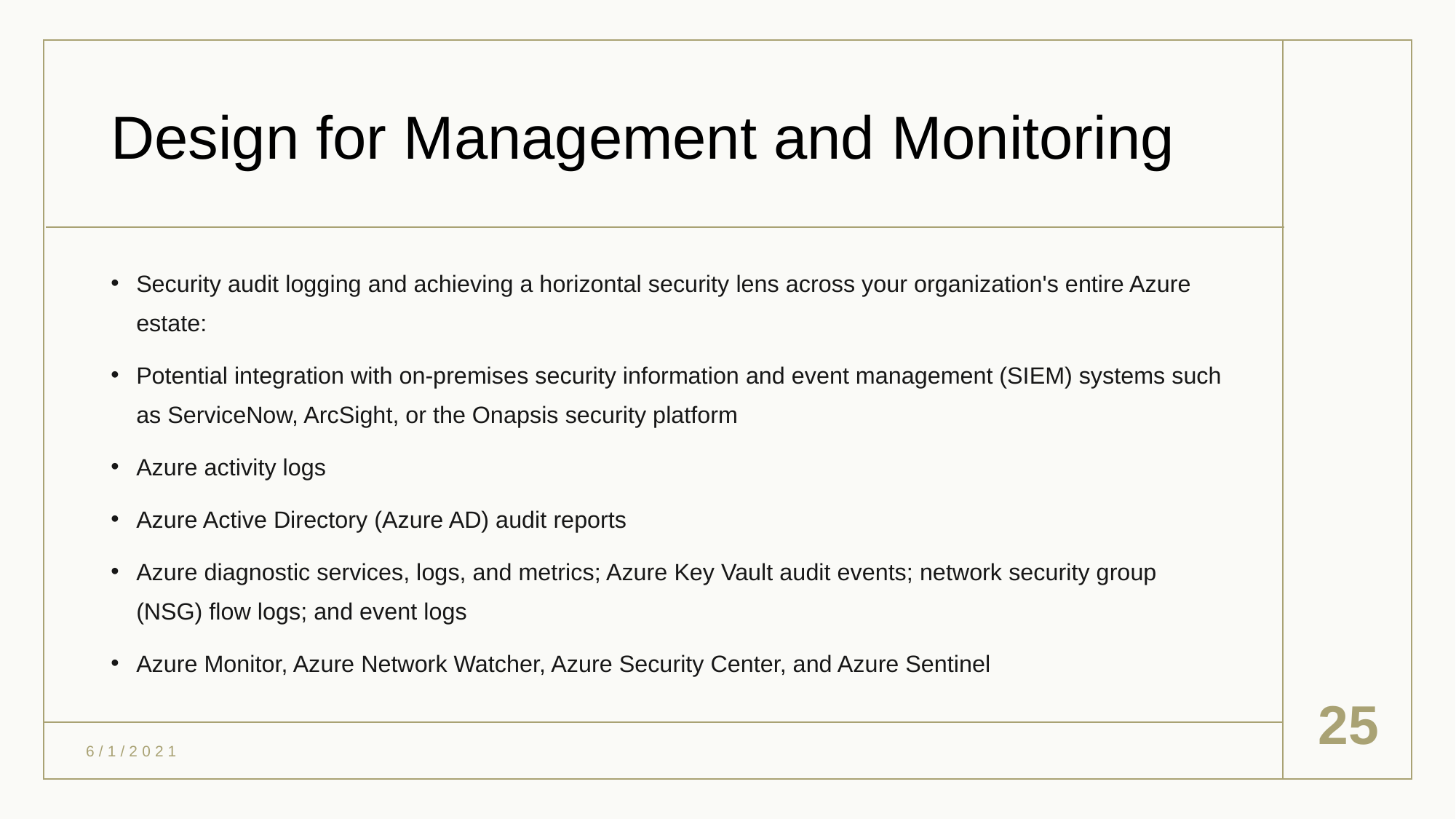

# Design for Management and Monitoring
Security audit logging and achieving a horizontal security lens across your organization's entire Azure estate:
Potential integration with on-premises security information and event management (SIEM) systems such as ServiceNow, ArcSight, or the Onapsis security platform
Azure activity logs
Azure Active Directory (Azure AD) audit reports
Azure diagnostic services, logs, and metrics; Azure Key Vault audit events; network security group (NSG) flow logs; and event logs
Azure Monitor, Azure Network Watcher, Azure Security Center, and Azure Sentinel

25
6/1/2021